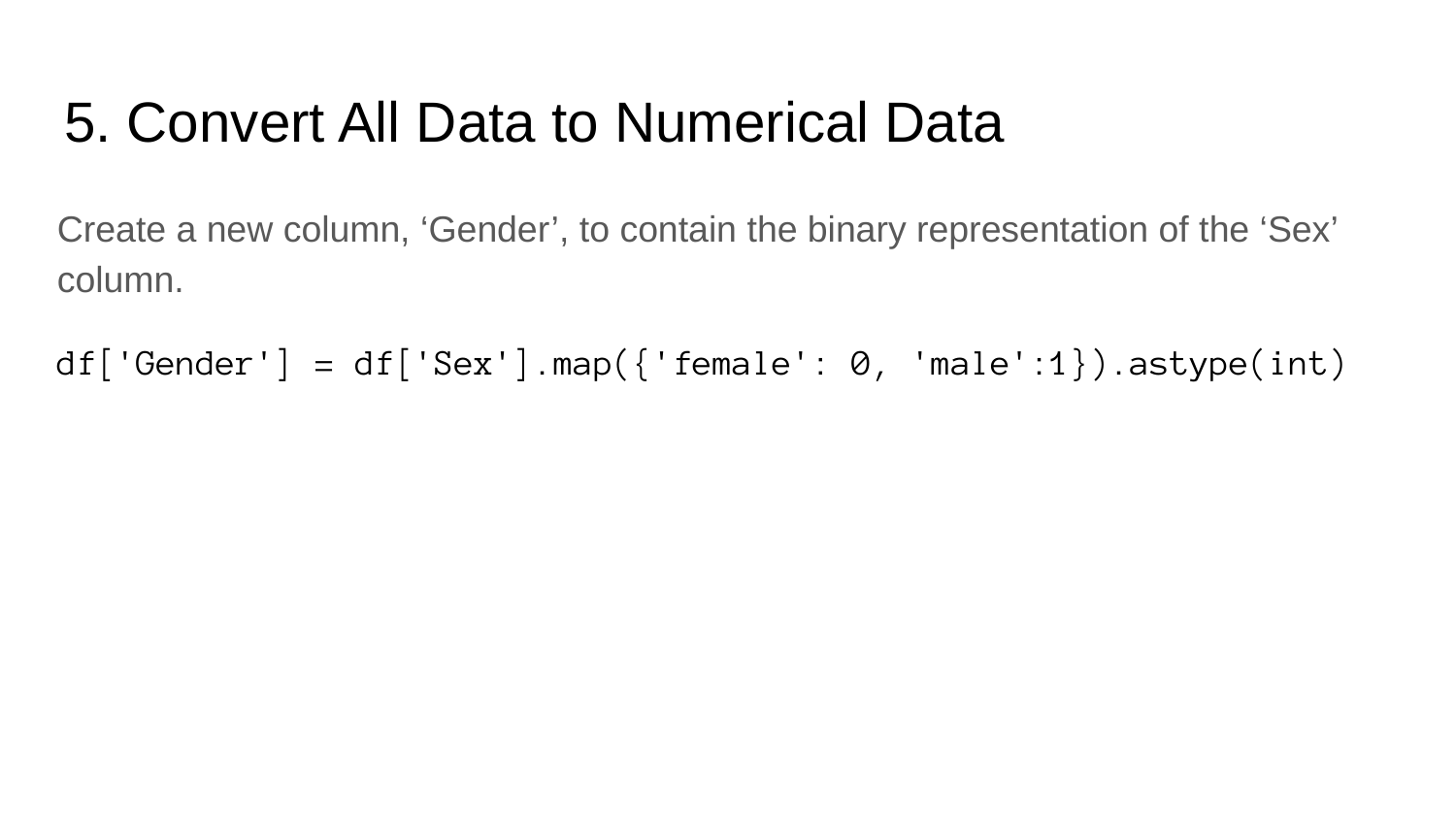

# 5. Convert All Data to Numerical Data
Create a new column, ‘Gender’, to contain the binary representation of the ‘Sex’ column.
df['Gender'] = df['Sex'].map({'female': 0, 'male':1}).astype(int)